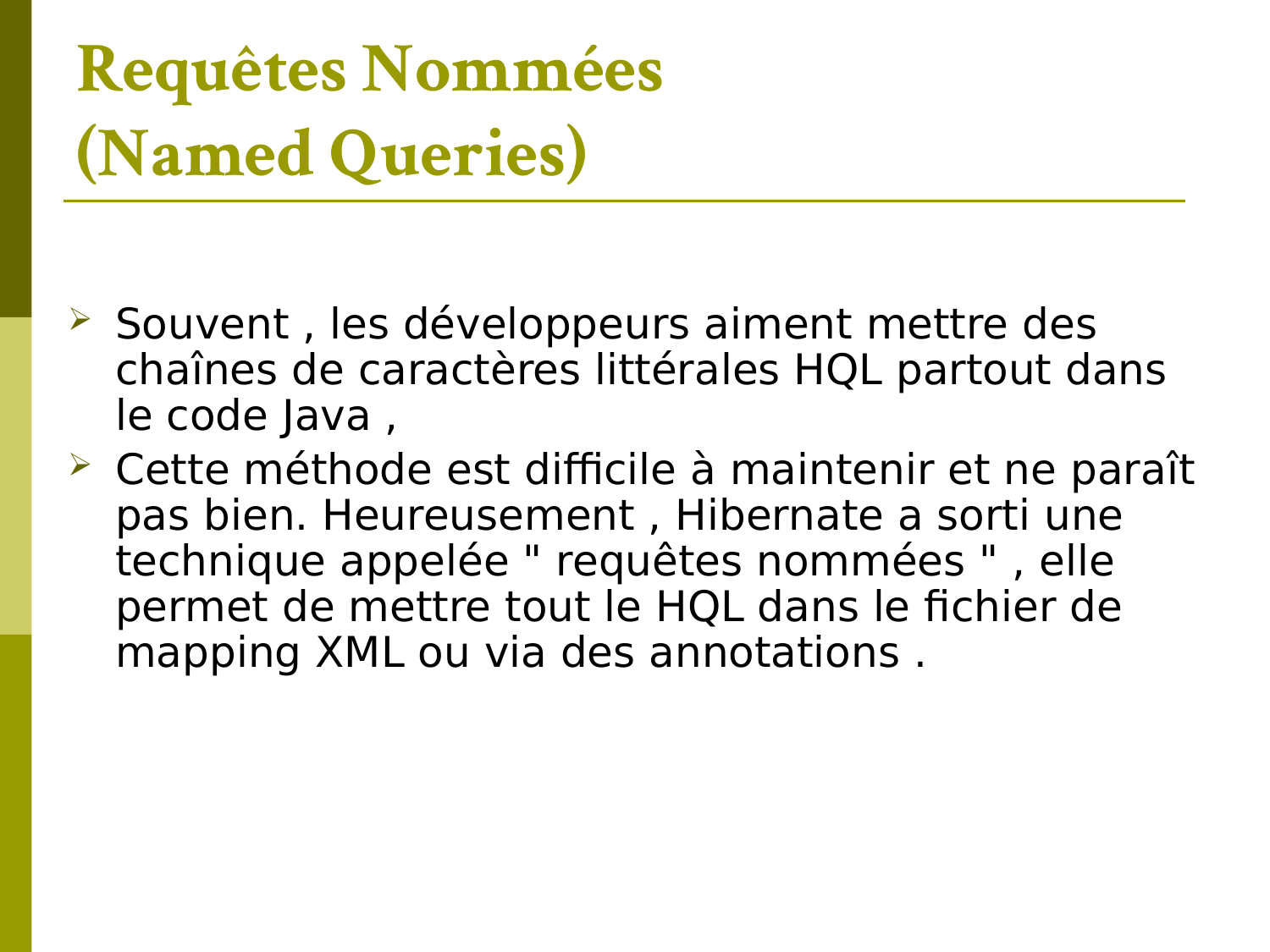

# Requêtes Nommées (Named Queries)
Souvent , les développeurs aiment mettre des chaînes de caractères littérales HQL partout dans le code Java ,
Cette méthode est difficile à maintenir et ne paraît pas bien. Heureusement , Hibernate a sorti une technique appelée " requêtes nommées " , elle permet de mettre tout le HQL dans le fichier de mapping XML ou via des annotations .